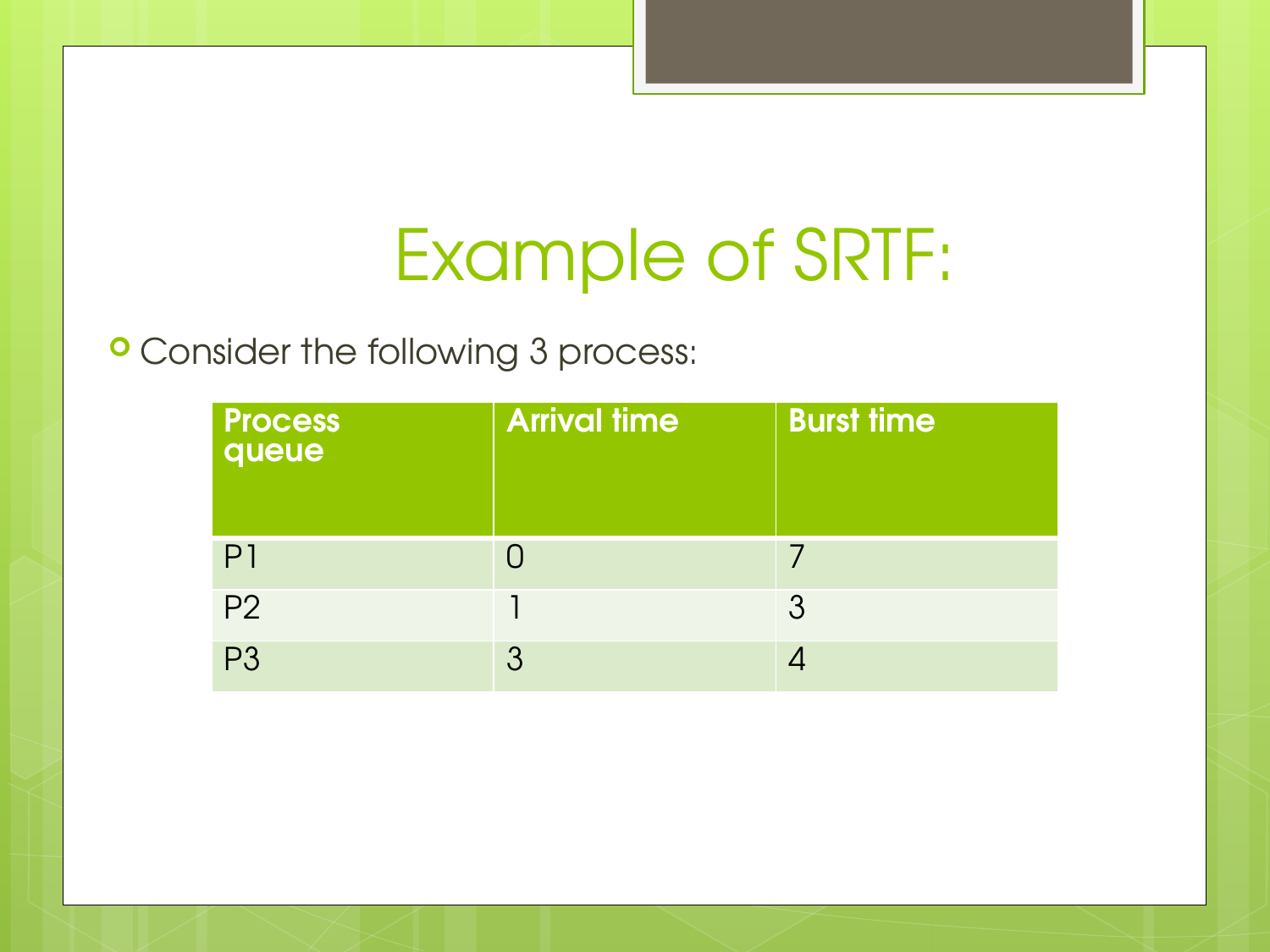

Example of SRTF:
Consider the following 3 process:

| Process queue | Arrival time | Burst time |
| --- | --- | --- |
| P1 | 0 | 7 |
| P2 | 1 | 3 |
| P3 | 3 | 4 |